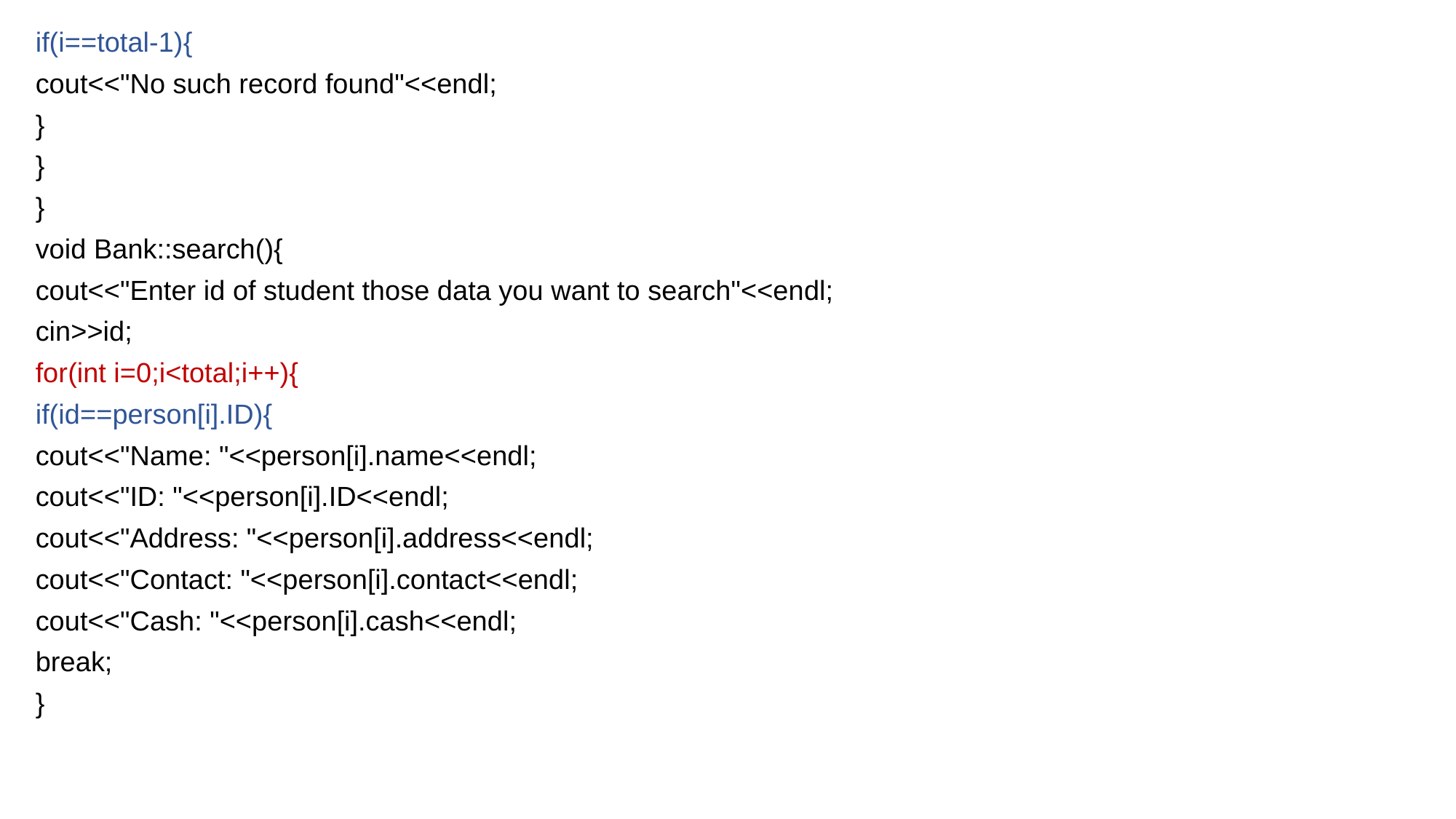

if(i==total-1){
cout<<"No such record found"<<endl;
}
}
}
void Bank::search(){
cout<<"Enter id of student those data you want to search"<<endl;
cin>>id;
for(int i=0;i<total;i++){
if(id==person[i].ID){
cout<<"Name: "<<person[i].name<<endl;
cout<<"ID: "<<person[i].ID<<endl;
cout<<"Address: "<<person[i].address<<endl;
cout<<"Contact: "<<person[i].contact<<endl;
cout<<"Cash: "<<person[i].cash<<endl;
break;
}

#